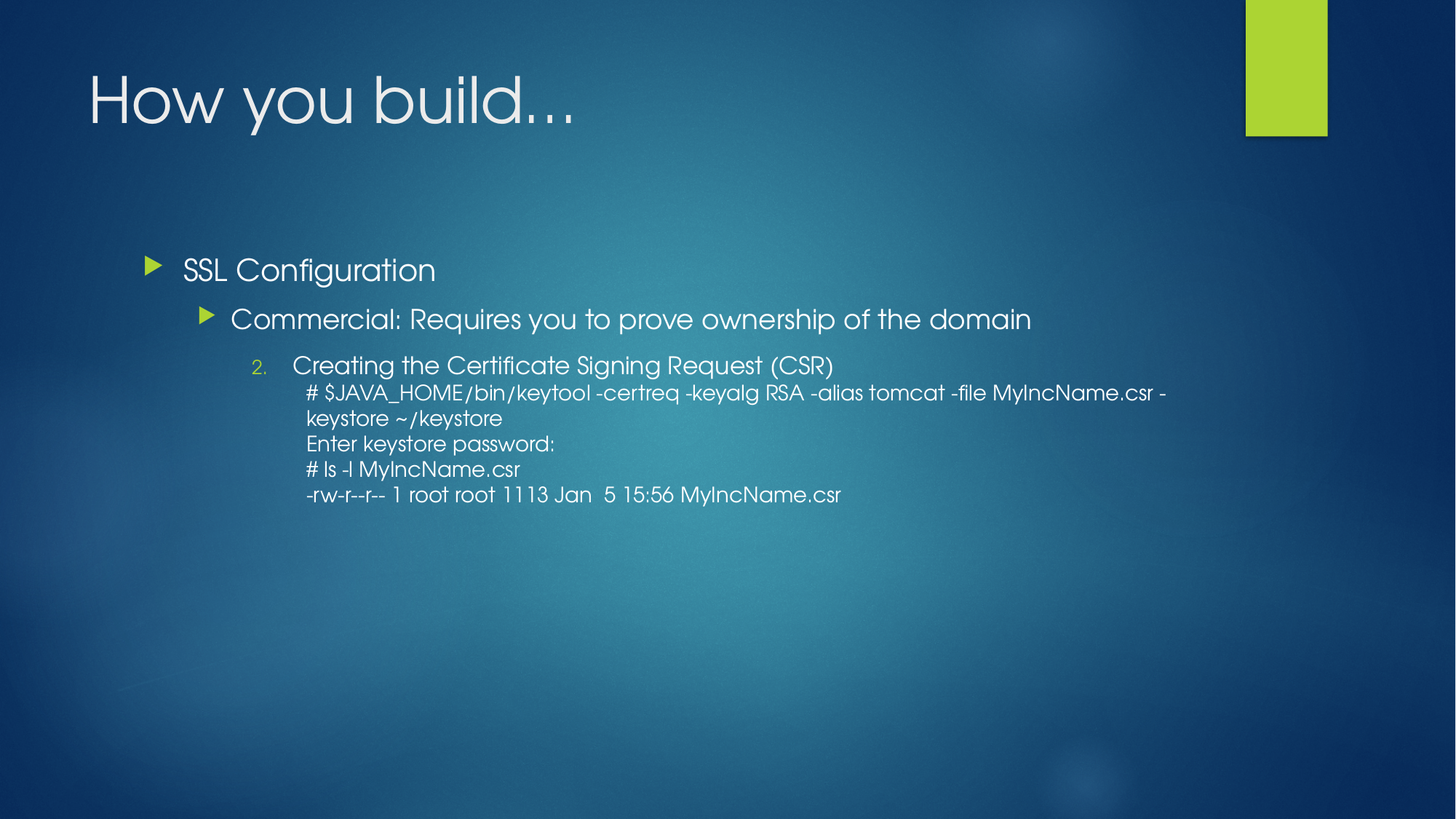

# How you build…
SSL Configuration
Commercial: Requires you to prove ownership of the domain
Creating the Certificate Signing Request (CSR)
# $JAVA_HOME/bin/keytool -certreq -keyalg RSA -alias tomcat -file MyIncName.csr -keystore ~/keystore
Enter keystore password:
# ls -l MyIncName.csr
-rw-r--r-- 1 root root 1113 Jan  5 15:56 MyIncName.csr